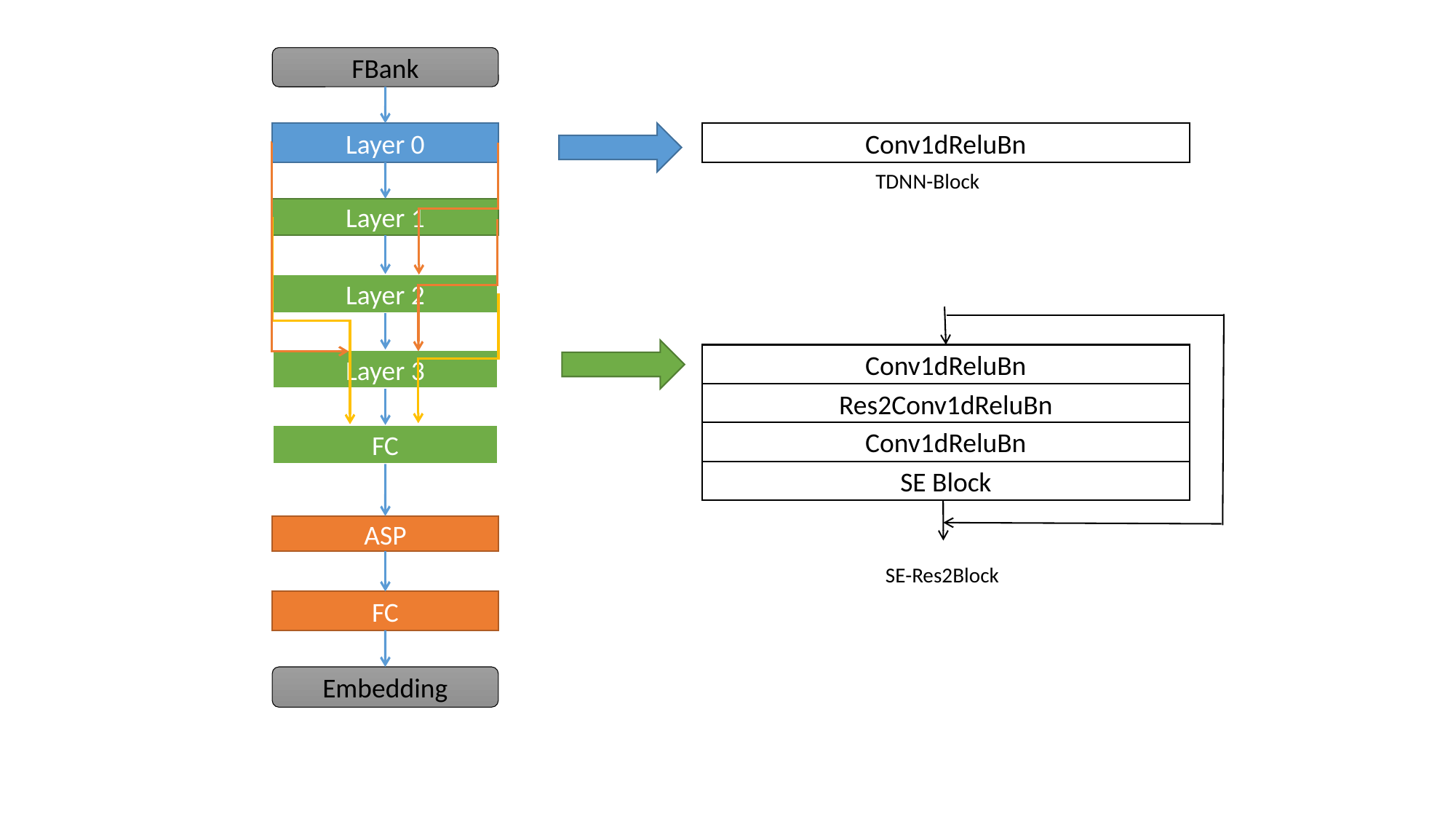

FBank
Layer 0

Conv1dReluBn
TDNN-Block
Layer 1
Layer 2

Conv1dReluBn
Layer 3
Res2Conv1dReluBn
Conv1dReluBn
FC
SE Block
ASP
SE-Res2Block
FC
Embedding